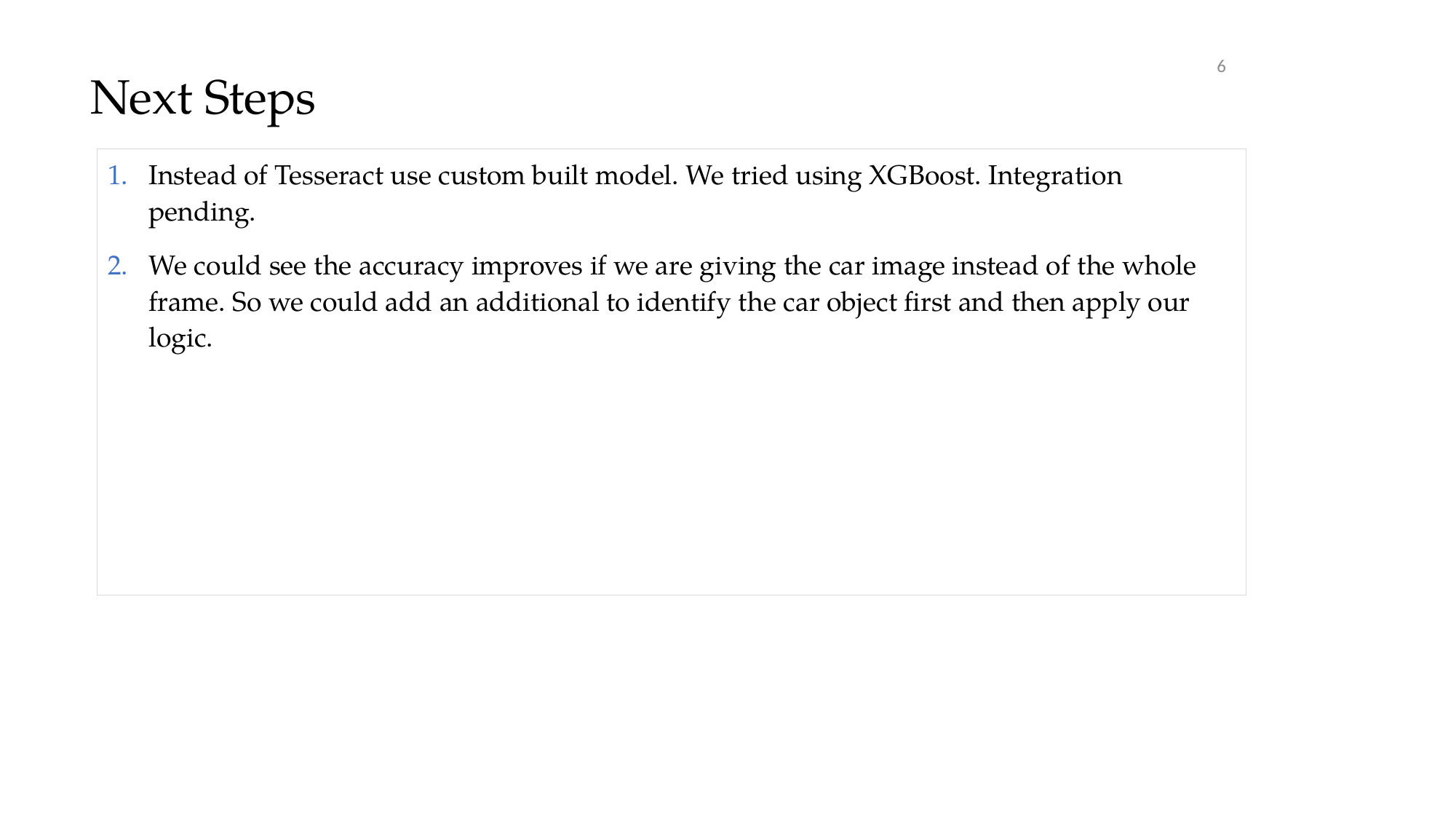

6
# Next Steps
Instead of Tesseract use custom built model. We tried using XGBoost. Integration pending.
We could see the accuracy improves if we are giving the car image instead of the whole frame. So we could add an additional to identify the car object first and then apply our logic.